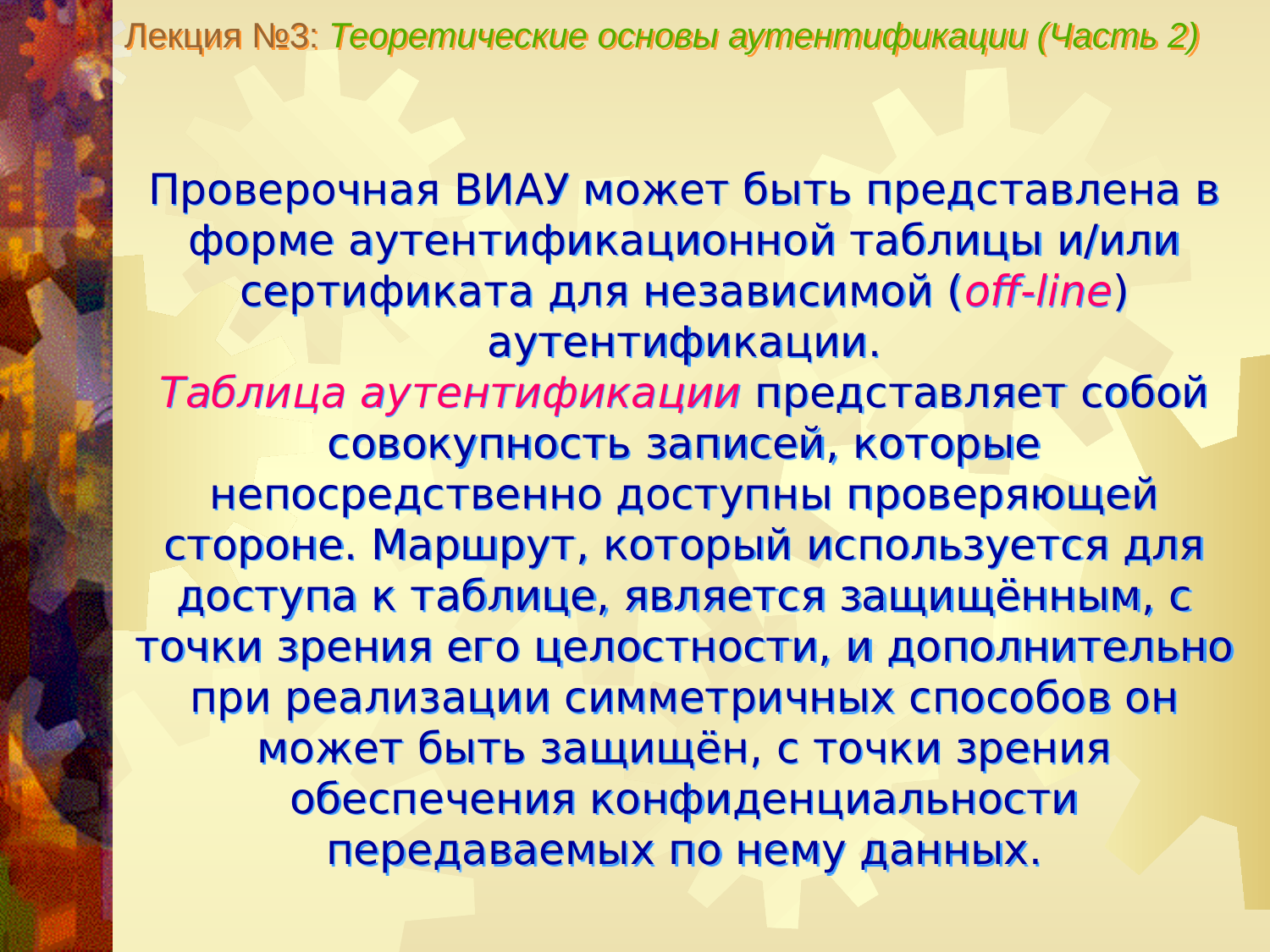

Лекция №3: Теоретические основы аутентификации (Часть 2)
Проверочная ВИАУ может быть представлена в форме аутентификационной таблицы и/или сертификата для независимой (off-line) аутентификации.
Таблица аутентификации представляет собой совокупность записей, которые непосредственно доступны проверяющей стороне. Маршрут, который используется для доступа к таблице, является защищённым, с точки зрения его целостности, и дополнительно при реализации симметричных способов он может быть защищён, с точки зрения обеспечения конфиденциальности передаваемых по нему данных.